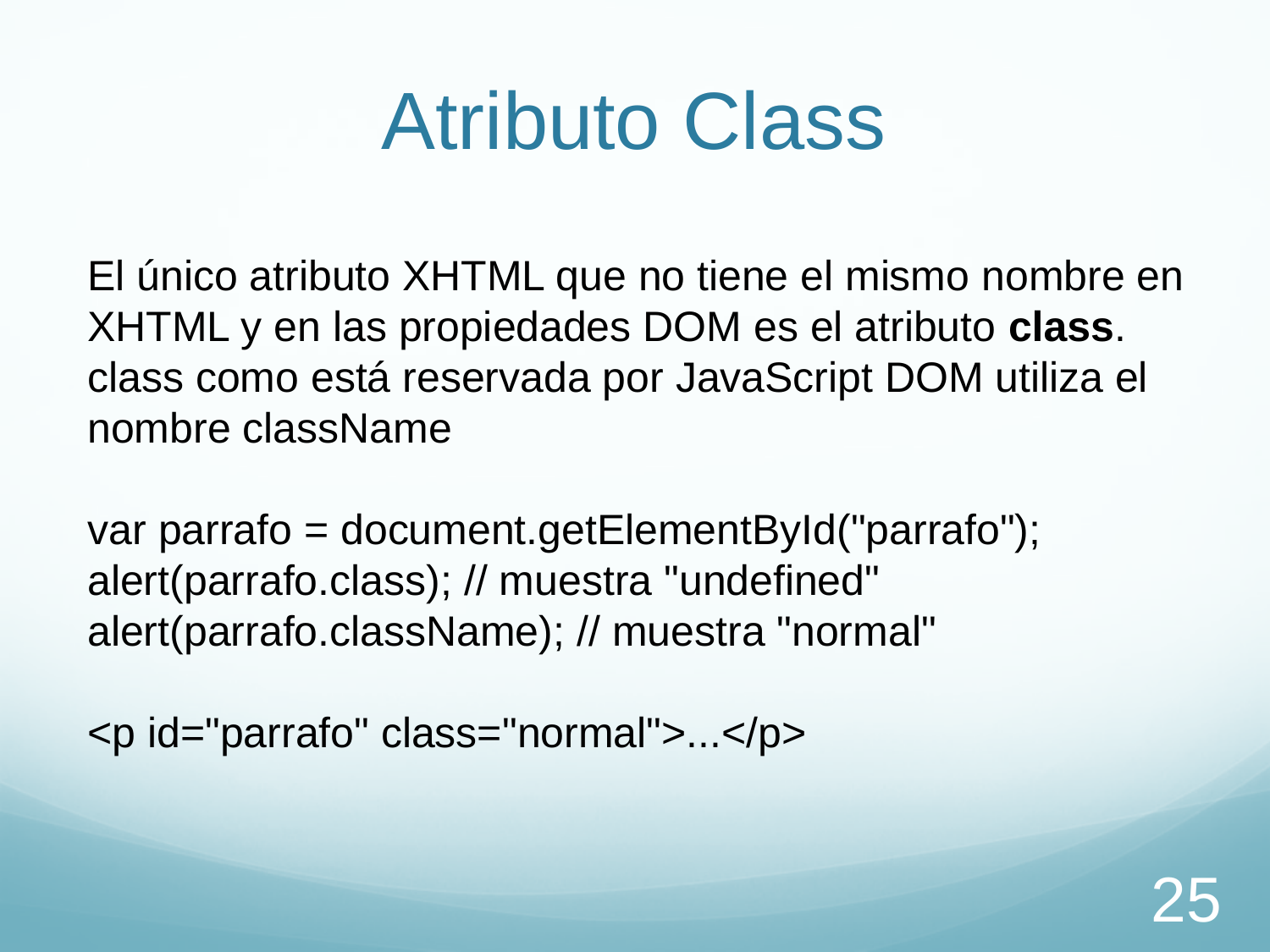

# Atributo Class
El único atributo XHTML que no tiene el mismo nombre en XHTML y en las propiedades DOM es el atributo class.
class como está reservada por JavaScript DOM utiliza el nombre className

var parrafo = document.getElementById("parrafo");
alert(parrafo.class); // muestra "undefined"
alert(parrafo.className); // muestra "normal"

<p id="parrafo" class="normal">...</p>

25